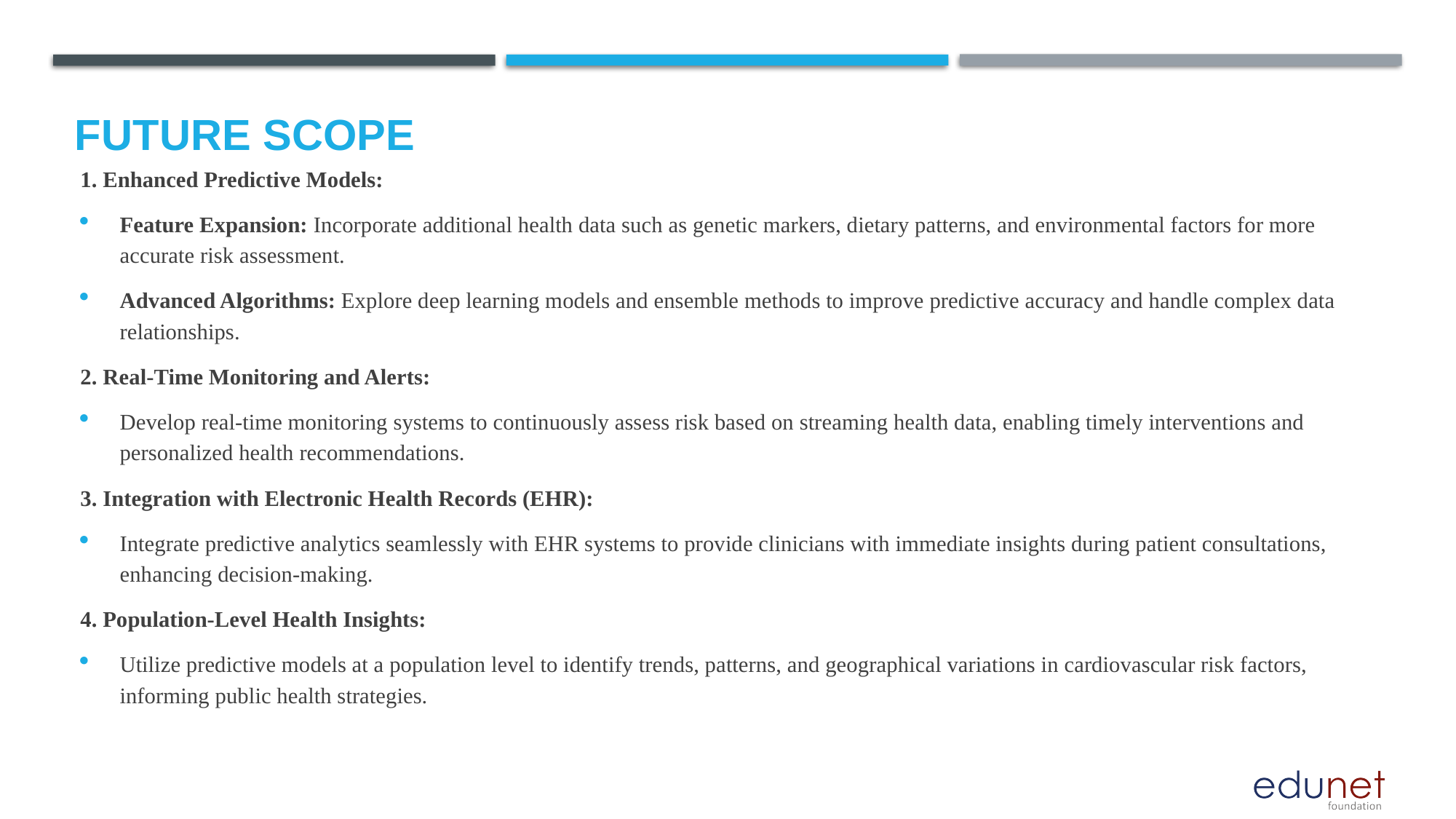

Future scope
1. Enhanced Predictive Models:
Feature Expansion: Incorporate additional health data such as genetic markers, dietary patterns, and environmental factors for more accurate risk assessment.
Advanced Algorithms: Explore deep learning models and ensemble methods to improve predictive accuracy and handle complex data relationships.
2. Real-Time Monitoring and Alerts:
Develop real-time monitoring systems to continuously assess risk based on streaming health data, enabling timely interventions and personalized health recommendations.
3. Integration with Electronic Health Records (EHR):
Integrate predictive analytics seamlessly with EHR systems to provide clinicians with immediate insights during patient consultations, enhancing decision-making.
4. Population-Level Health Insights:
Utilize predictive models at a population level to identify trends, patterns, and geographical variations in cardiovascular risk factors, informing public health strategies.